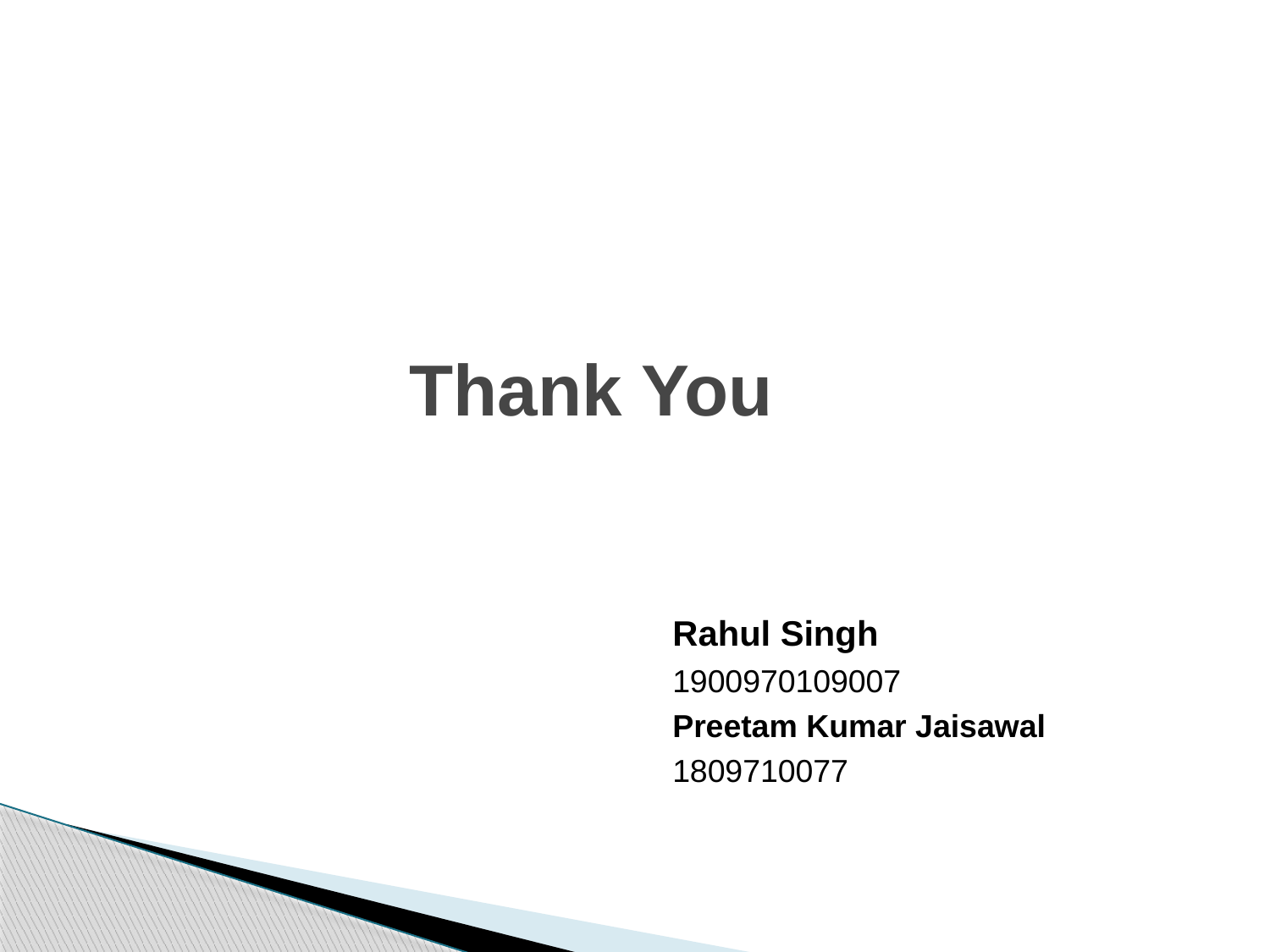

# Thank You
Rahul Singh
1900970109007
Preetam Kumar Jaisawal
1809710077